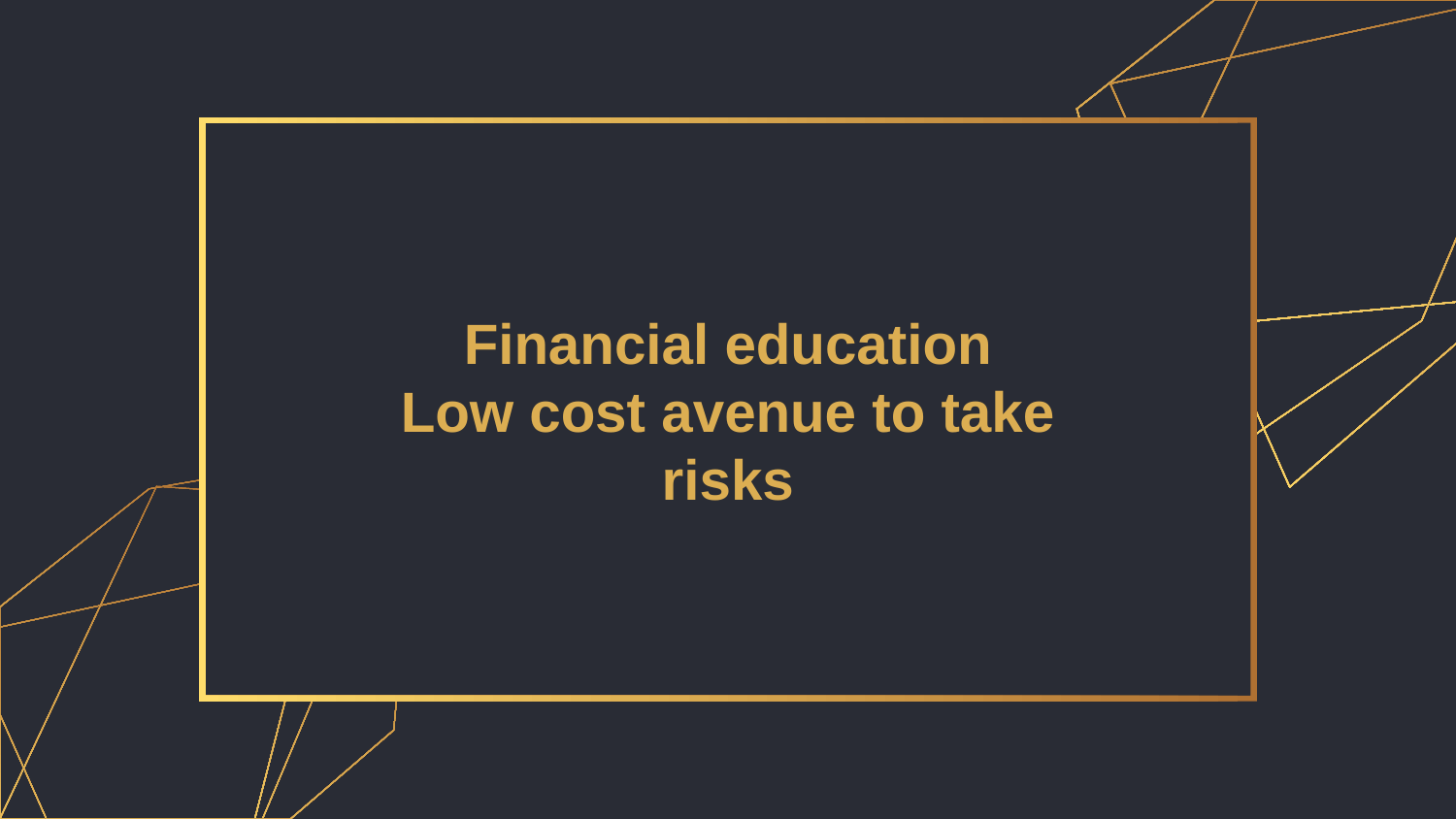

# Financial education
Low cost avenue to take risks